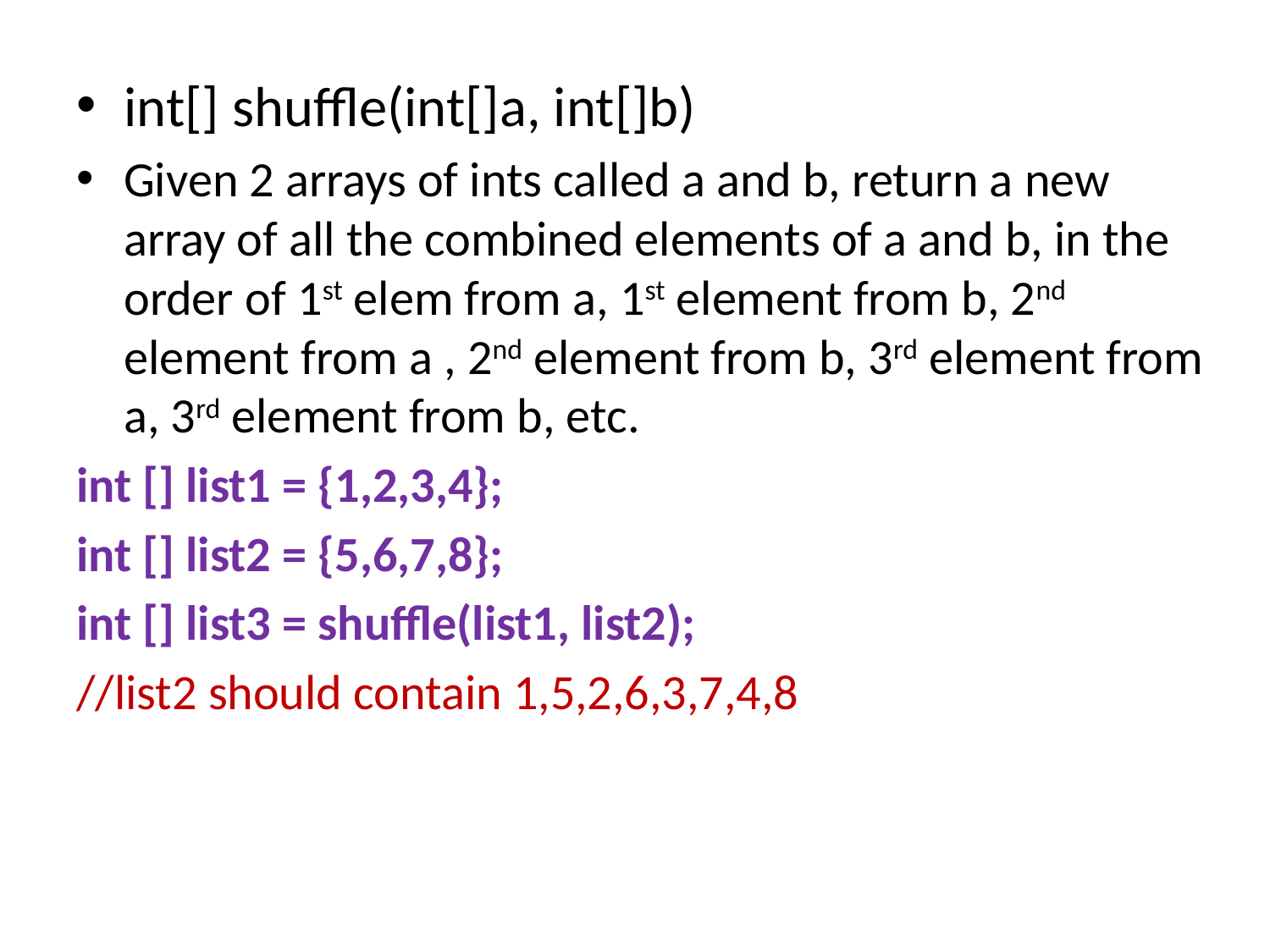

int[] shuffle(int[]a, int[]b)
Given 2 arrays of ints called a and b, return a new array of all the combined elements of a and b, in the order of 1st elem from a, 1st element from b, 2nd element from a , 2nd element from b, 3rd element from a, 3rd element from b, etc.
int [] list1 = {1,2,3,4};
int [] list2 = {5,6,7,8};
int [] list3 = shuffle(list1, list2);
//list2 should contain 1,5,2,6,3,7,4,8